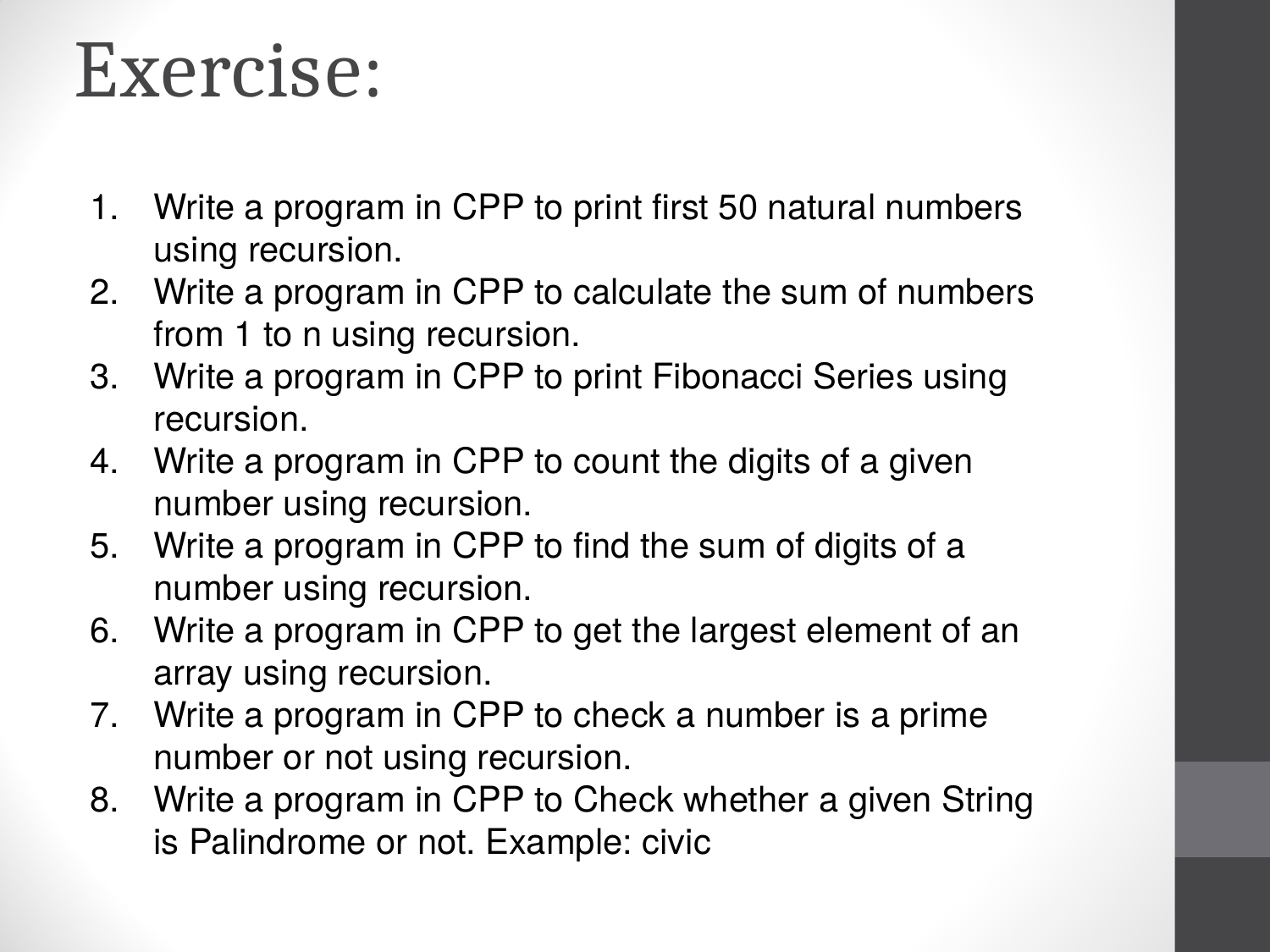

# Exercise:
Write a program in CPP to print first 50 natural numbers using recursion.
Write a program in CPP to calculate the sum of numbers from 1 to n using recursion.
Write a program in CPP to print Fibonacci Series using recursion.
Write a program in CPP to count the digits of a given number using recursion.
Write a program in CPP to find the sum of digits of a number using recursion.
Write a program in CPP to get the largest element of an array using recursion.
Write a program in CPP to check a number is a prime number or not using recursion.
Write a program in CPP to Check whether a given String is Palindrome or not. Example: civic